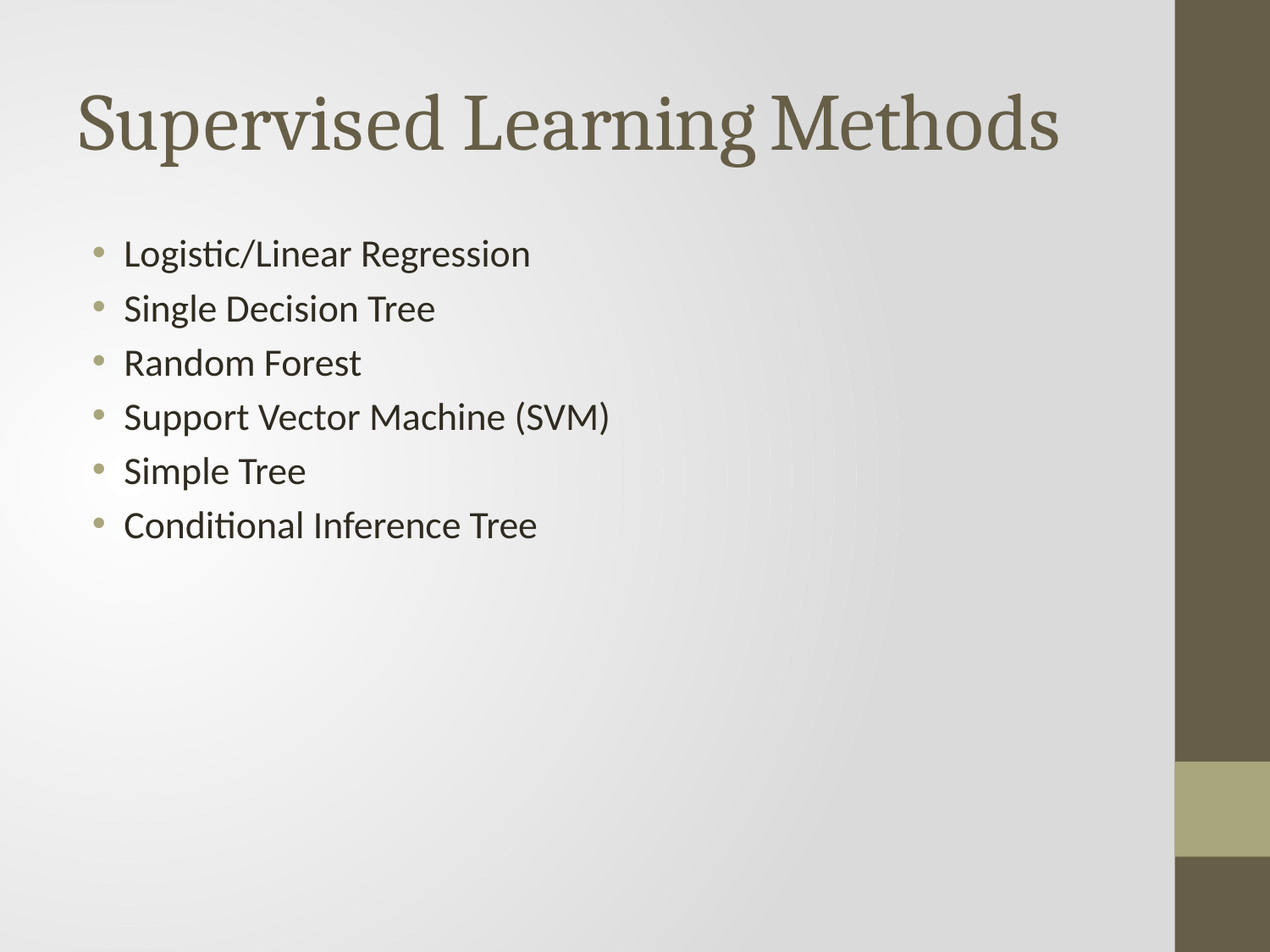

# Supervised Learning Methods
Logistic/Linear Regression
Single Decision Tree
Random Forest
Support Vector Machine (SVM)
Simple Tree
Conditional Inference Tree